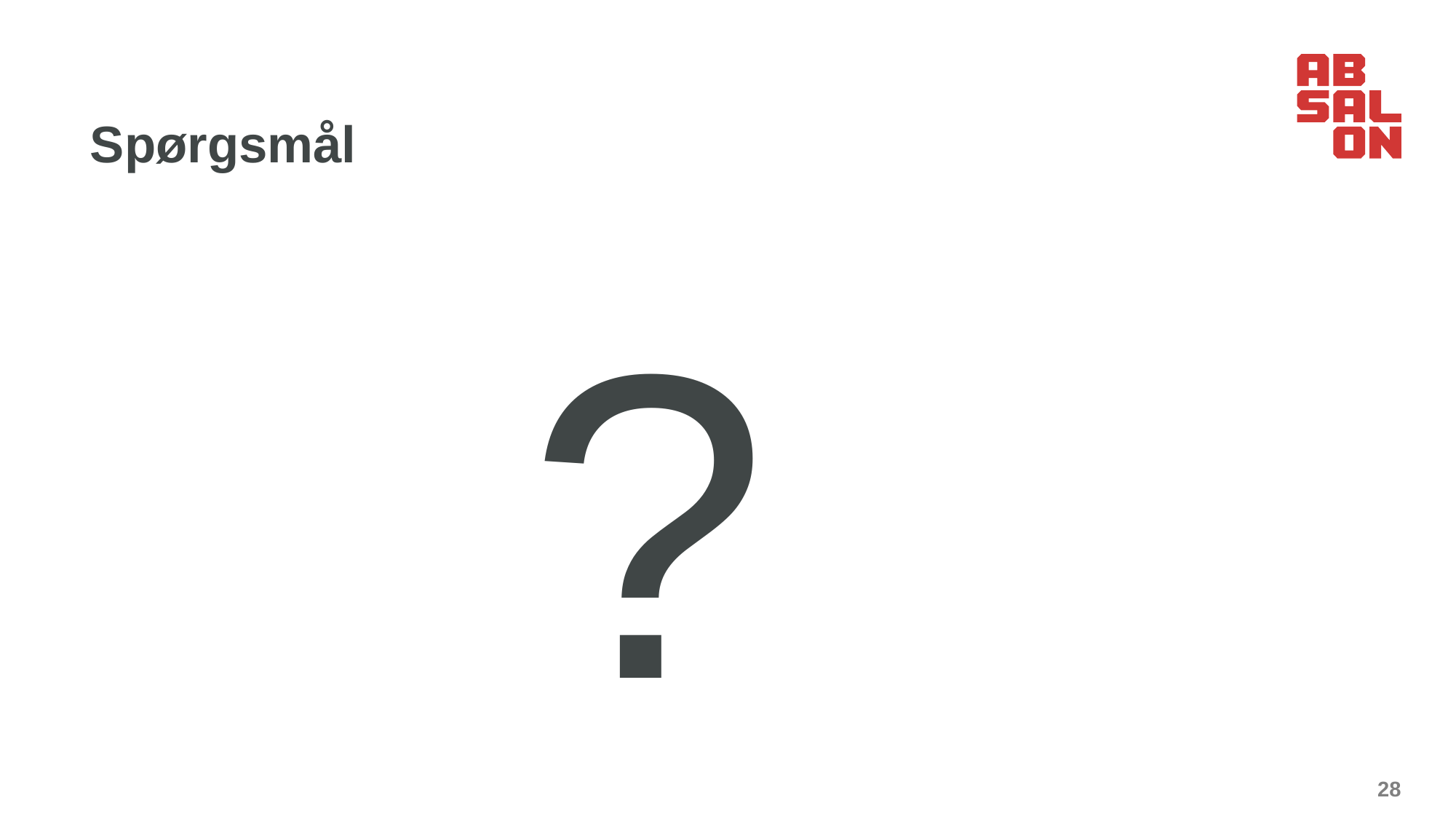

# Spørgsmål
?
28
4. februar 2024